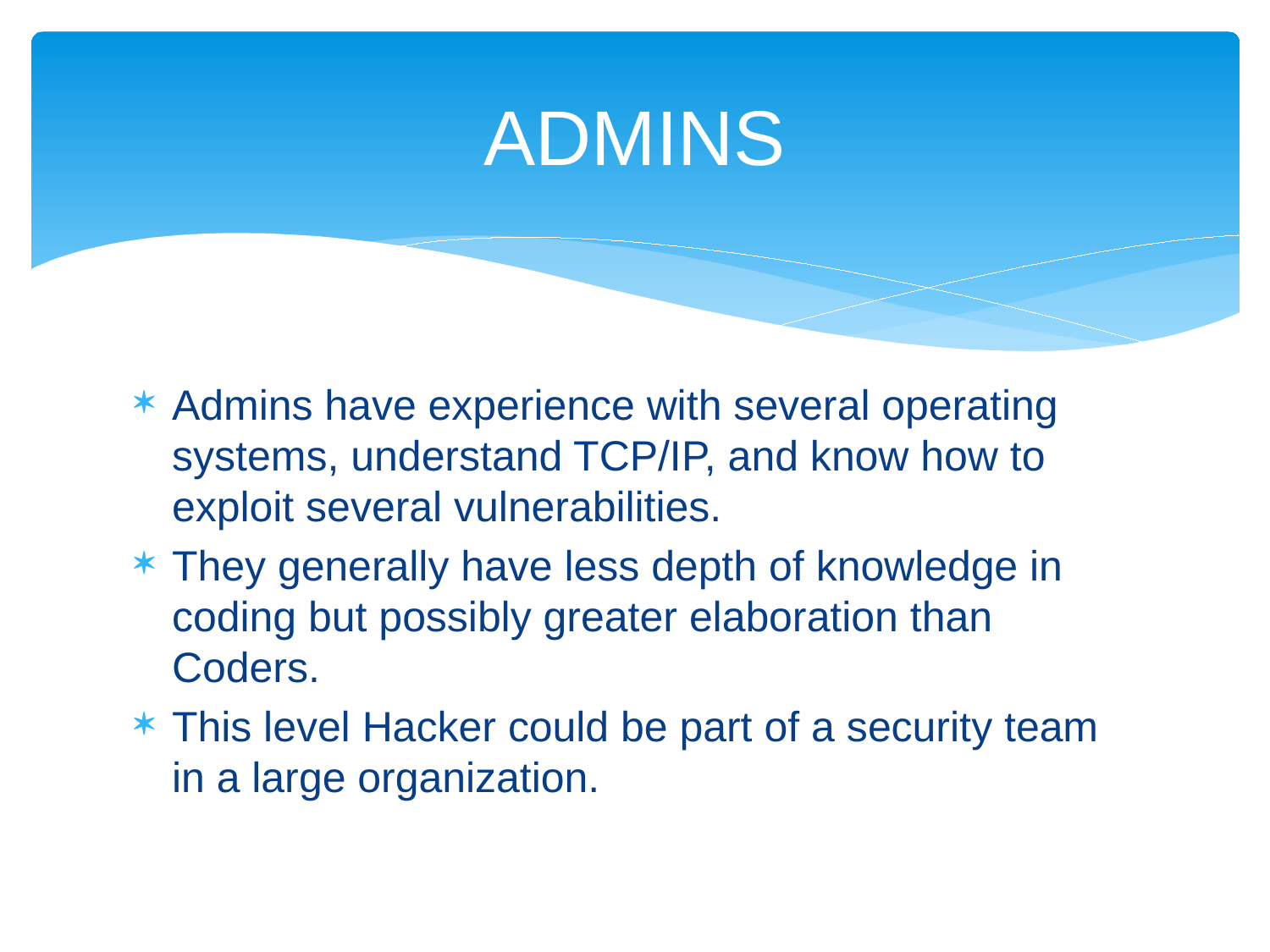

# ADMINS
Admins have experience with several operating systems, understand TCP/IP, and know how to exploit several vulnerabilities.
They generally have less depth of knowledge in coding but possibly greater elaboration than Coders.
This level Hacker could be part of a security team in a large organization.